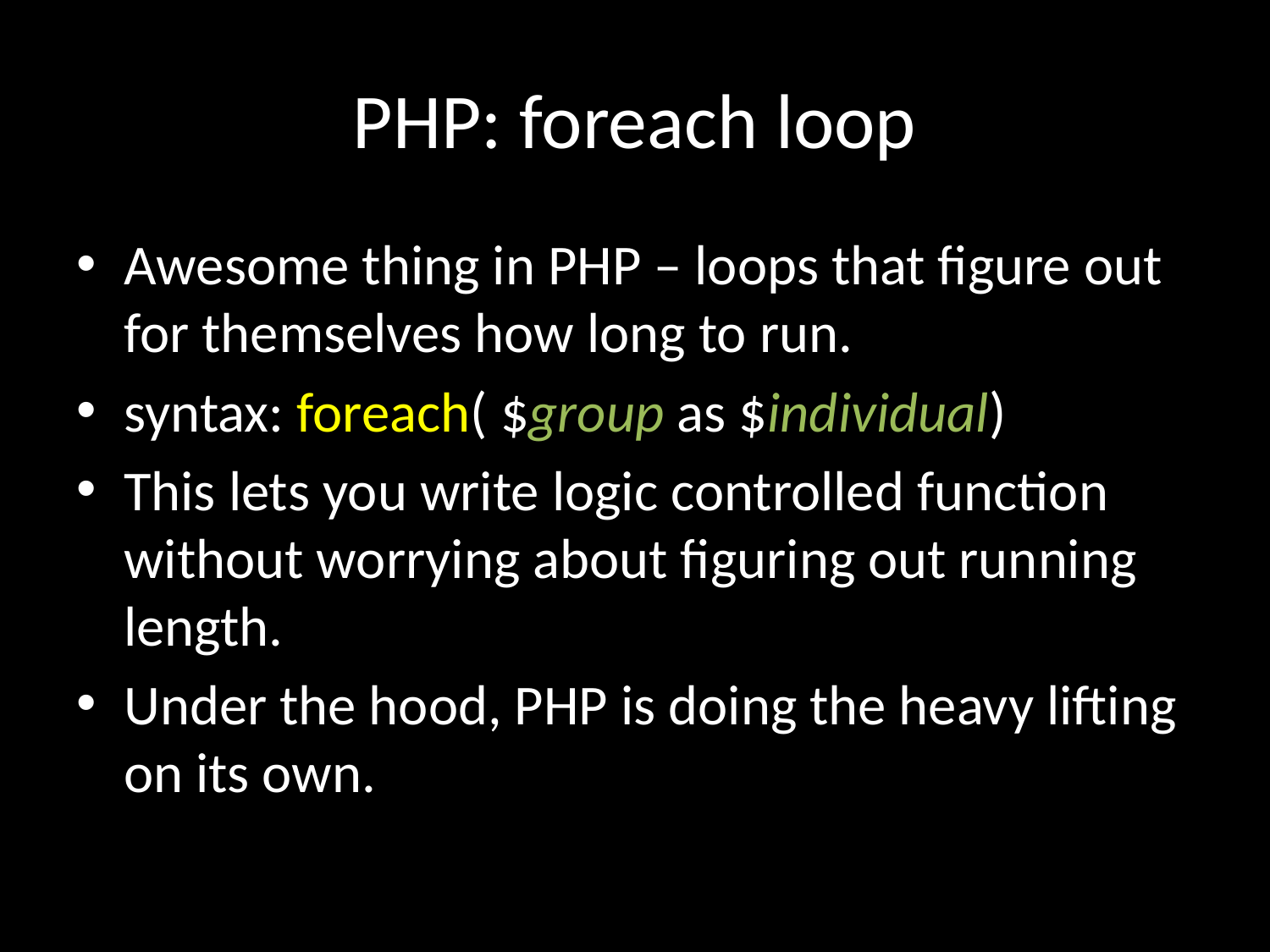

# PHP: foreach loop
Awesome thing in PHP – loops that figure out for themselves how long to run.
syntax: foreach( $group as $individual)
This lets you write logic controlled function without worrying about figuring out running length.
Under the hood, PHP is doing the heavy lifting on its own.